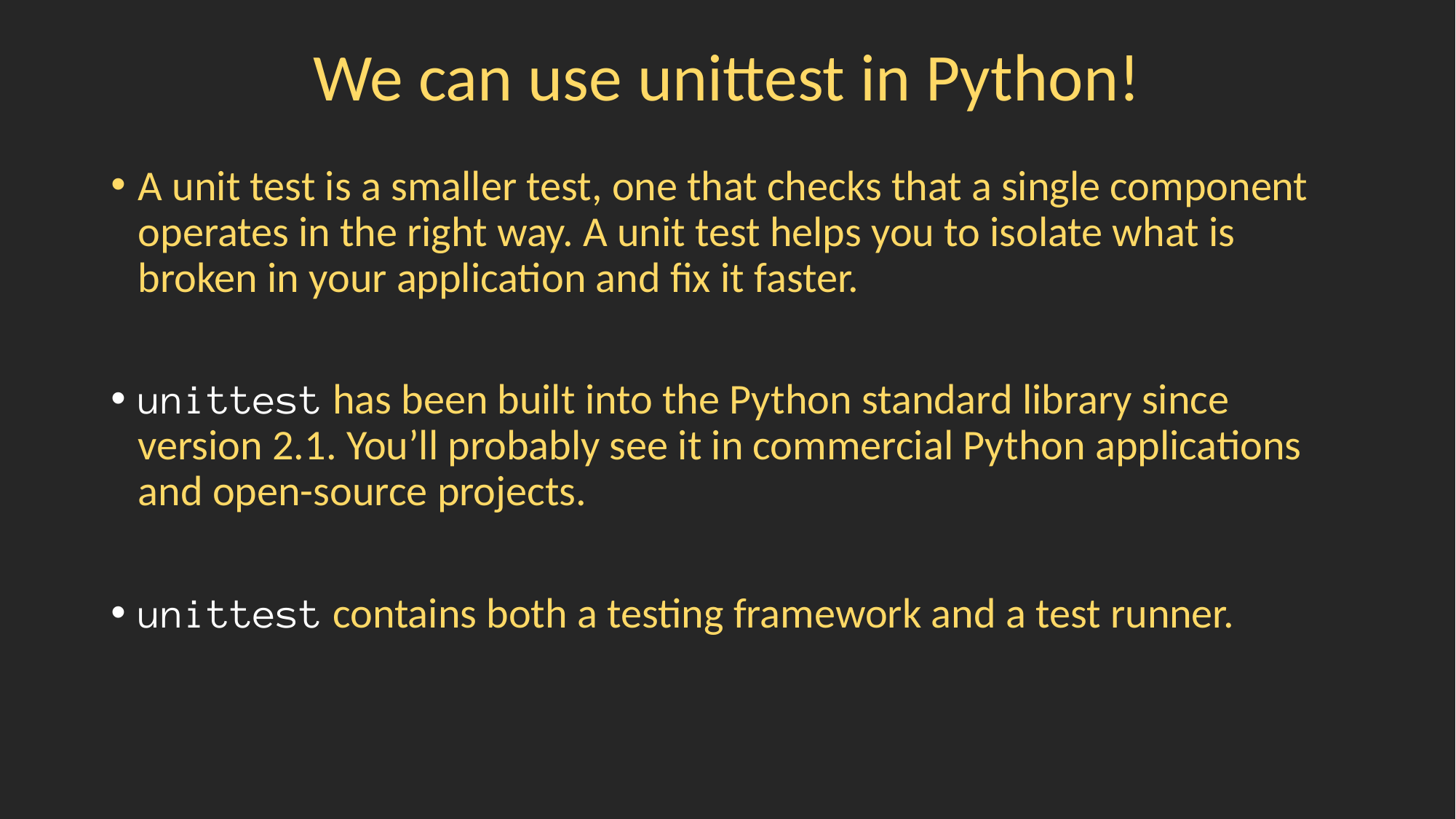

# We can use unittest in Python!
A unit test is a smaller test, one that checks that a single component operates in the right way. A unit test helps you to isolate what is broken in your application and fix it faster.

unittest has been built into the Python standard library since version 2.1. You’ll probably see it in commercial Python applications and open-source projects.

unittest contains both a testing framework and a test runner.